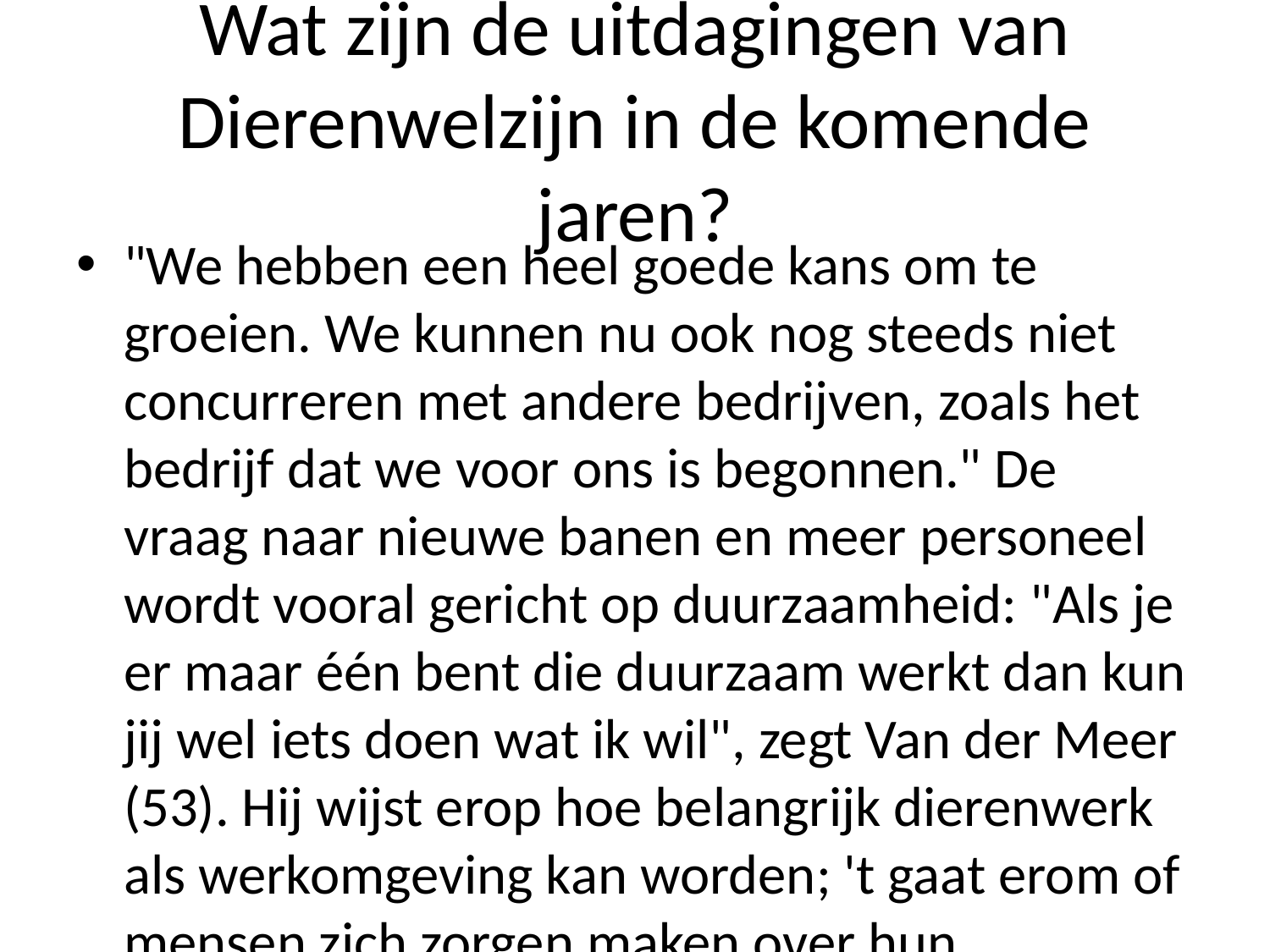

# Wat zijn de uitdagingen van Dierenwelzijn in de komende jaren?
"We hebben een heel goede kans om te groeien. We kunnen nu ook nog steeds niet concurreren met andere bedrijven, zoals het bedrijf dat we voor ons is begonnen." De vraag naar nieuwe banen en meer personeel wordt vooral gericht op duurzaamheid: "Als je er maar één bent die duurzaam werkt dan kun jij wel iets doen wat ik wil", zegt Van der Meer (53). Hij wijst erop hoe belangrijk dierenwerk als werkomgeving kan worden; 't gaat erom of mensen zich zorgen maken over hun gezondheid.' Ook bij dierentuinen moet hij rekening houden aan milieu-effecten - bijvoorbeeld vervuiling door mest uit stallen waar ze al leven -, omdat deze schadelijk vinden tegen insectenbetensoortjes waardoor zij minder voedsel produceren.'' Het aantal bezoekers per jaar groeit gestaag tot ruim 20 miljoen euro dit seizoen zo blijkt volgens hem ,,een grote uitdaging''. Maar hoeveel geld kost natuurbescherming nodig?, vraagt hoogleraar ecologie dr Jeltje Wieringa af na afloop